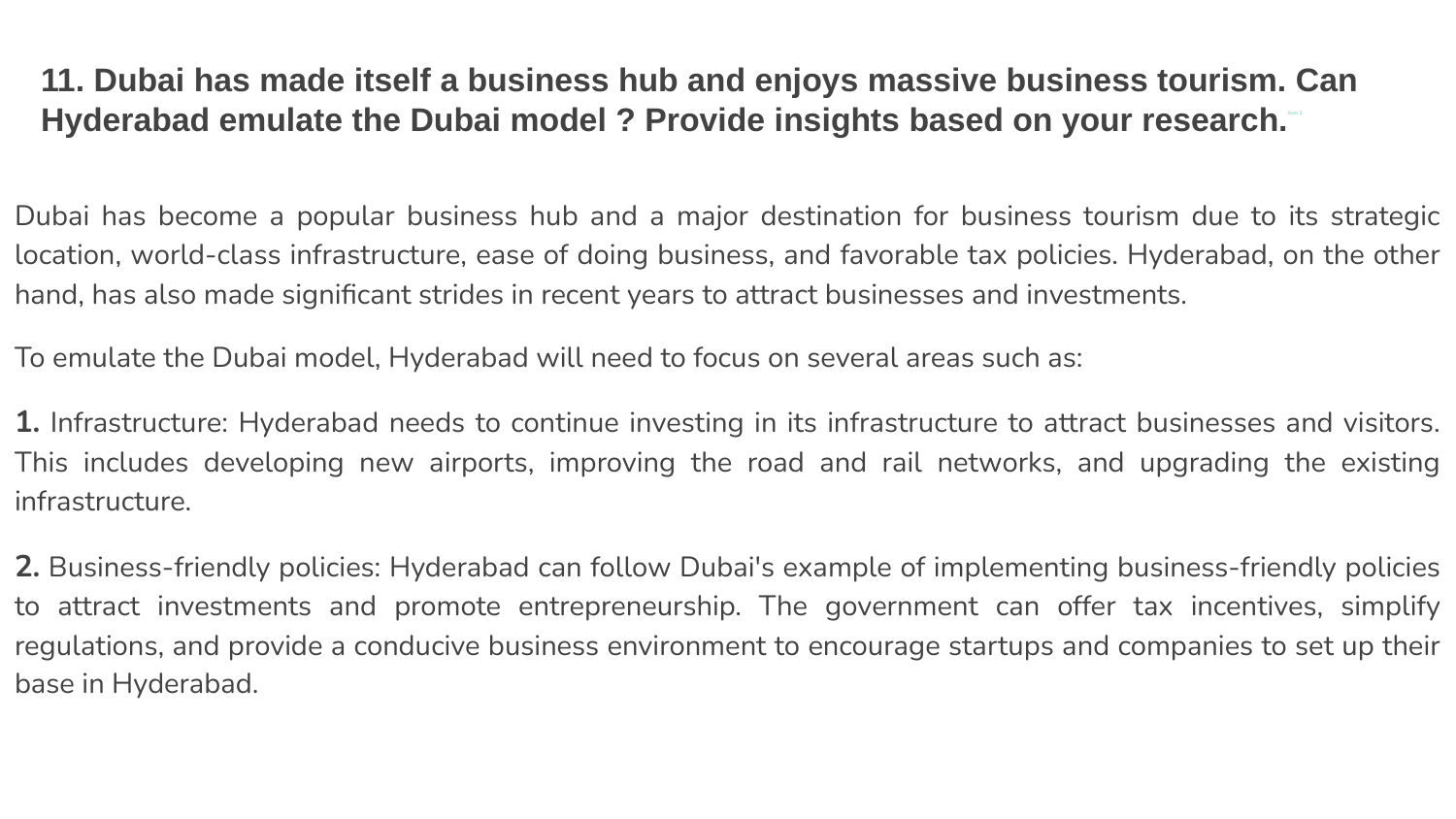

11. Dubai has made itself a business hub and enjoys massive business tourism. Can Hyderabad emulate the Dubai model ? Provide insights based on your research.

Item 2
Dubai has become a popular business hub and a major destination for business tourism due to its strategic location, world-class infrastructure, ease of doing business, and favorable tax policies. Hyderabad, on the other hand, has also made significant strides in recent years to attract businesses and investments.
To emulate the Dubai model, Hyderabad will need to focus on several areas such as:
1. Infrastructure: Hyderabad needs to continue investing in its infrastructure to attract businesses and visitors. This includes developing new airports, improving the road and rail networks, and upgrading the existing infrastructure.
2. Business-friendly policies: Hyderabad can follow Dubai's example of implementing business-friendly policies to attract investments and promote entrepreneurship. The government can offer tax incentives, simplify regulations, and provide a conducive business environment to encourage startups and companies to set up their base in Hyderabad.